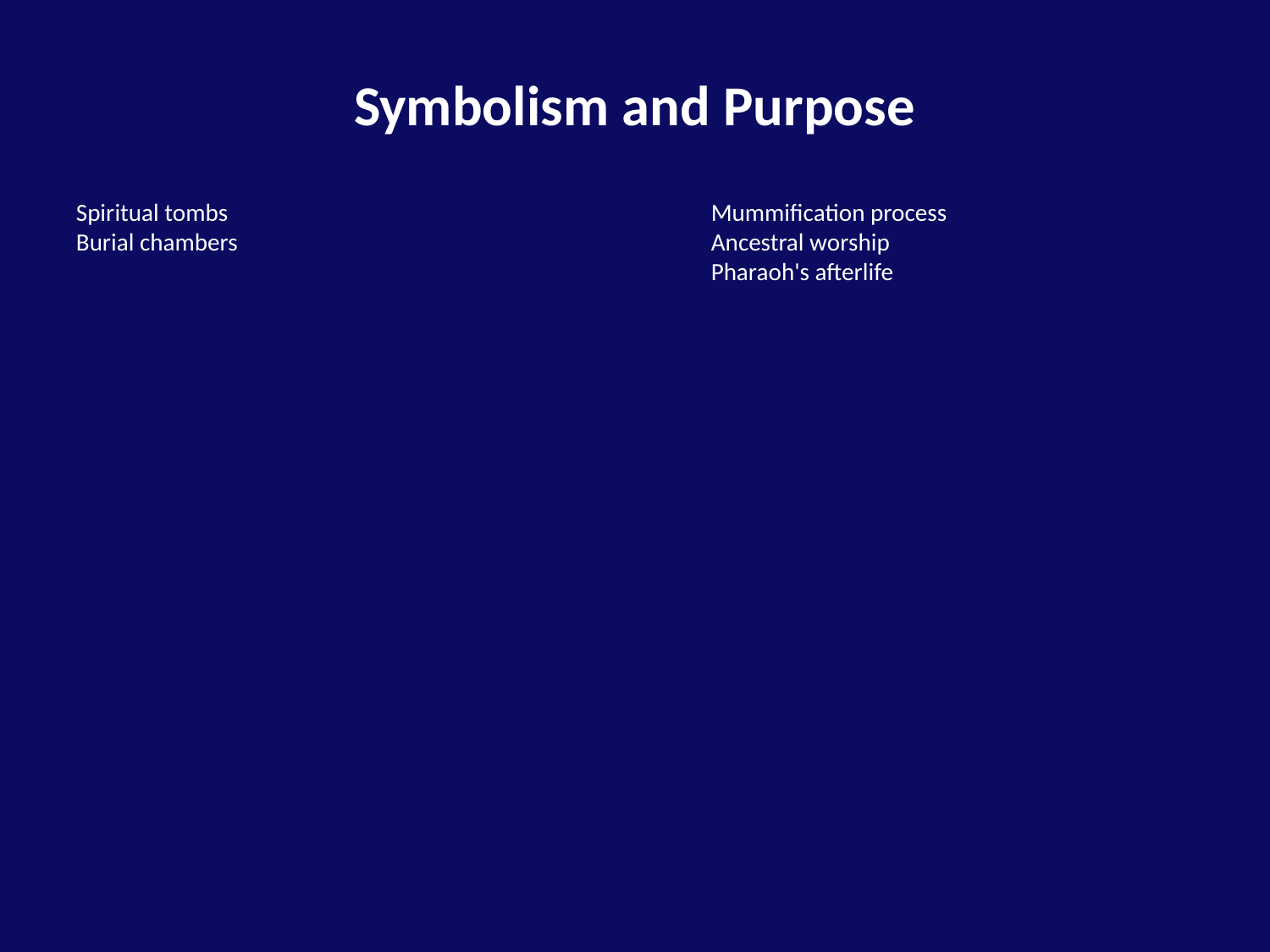

Symbolism and Purpose
Spiritual tombs
Burial chambers
Mummification process
Ancestral worship
Pharaoh's afterlife